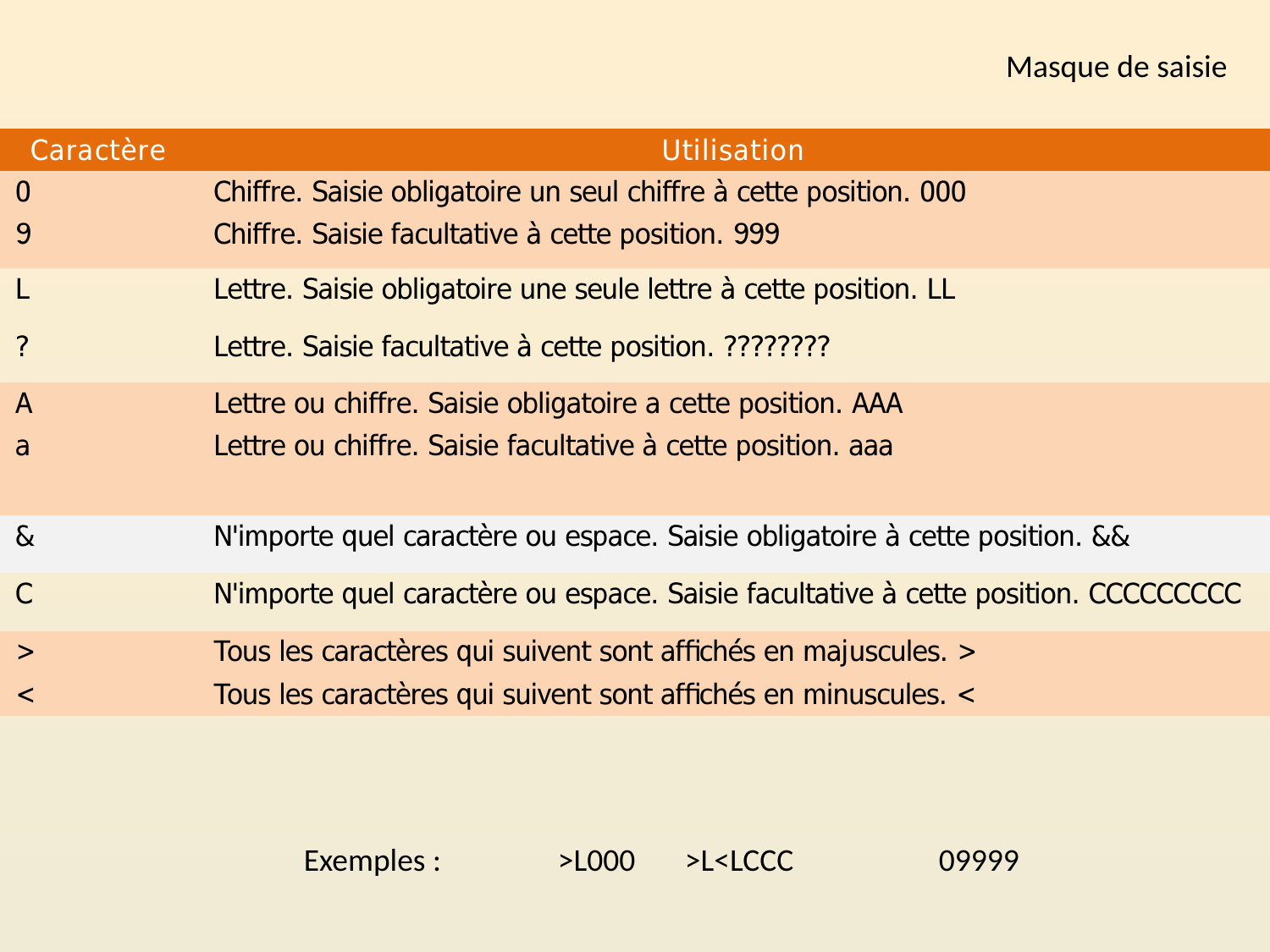

Masque de saisie
| Caractère | Utilisation |
| --- | --- |
| 0 | Chiffre. Saisie obligatoire un seul chiffre à cette position. 000 |
| 9 | Chiffre. Saisie facultative à cette position. 999 |
| L | Lettre. Saisie obligatoire une seule lettre à cette position. LL |
| ? | Lettre. Saisie facultative à cette position. ???????? |
| A | Lettre ou chiffre. Saisie obligatoire a cette position. AAA |
| a | Lettre ou chiffre. Saisie facultative à cette position. aaa |
| & | N'importe quel caractère ou espace. Saisie obligatoire à cette position. && |
| C | N'importe quel caractère ou espace. Saisie facultative à cette position. CCCCCCCCC |
| > | Tous les caractères qui suivent sont affichés en majuscules. > |
| < | Tous les caractères qui suivent sont affichés en minuscules. < |
Exemples : 	>L000	>L<LCCC		09999